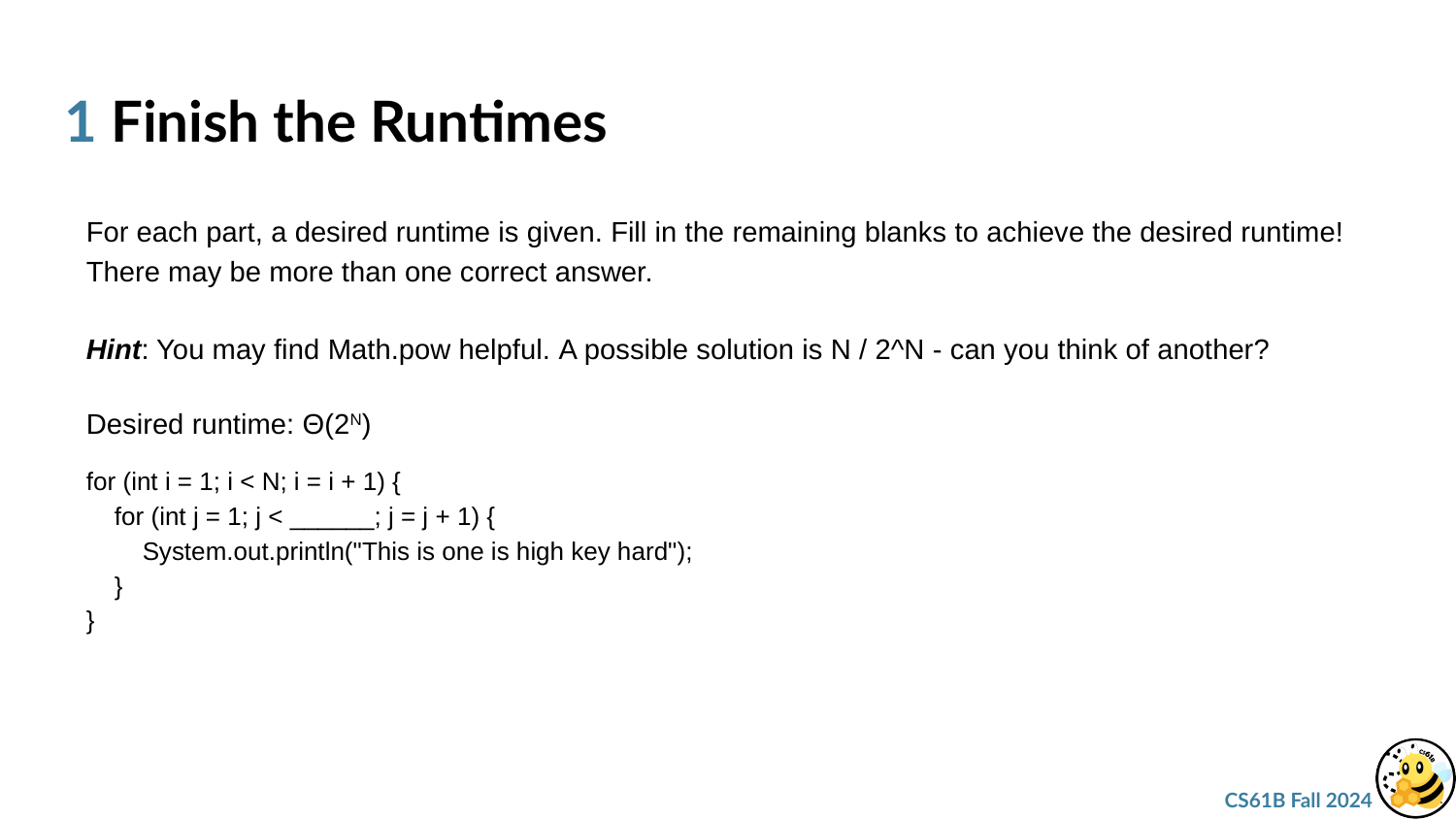

# 1 Finish the Runtimes

For each part, a desired runtime is given. Fill in the remaining blanks to achieve the desired runtime! There may be more than one correct answer.

Hint: You may find Math.pow helpful. A possible solution is N / 2^N - can you think of another?
Desired runtime: Θ(2N)
for (int i = 1; i < N; i = i + 1) {
    for (int j = 1; j < ______; j = j + 1) {
        System.out.println("This is one is high key hard");
    }
}